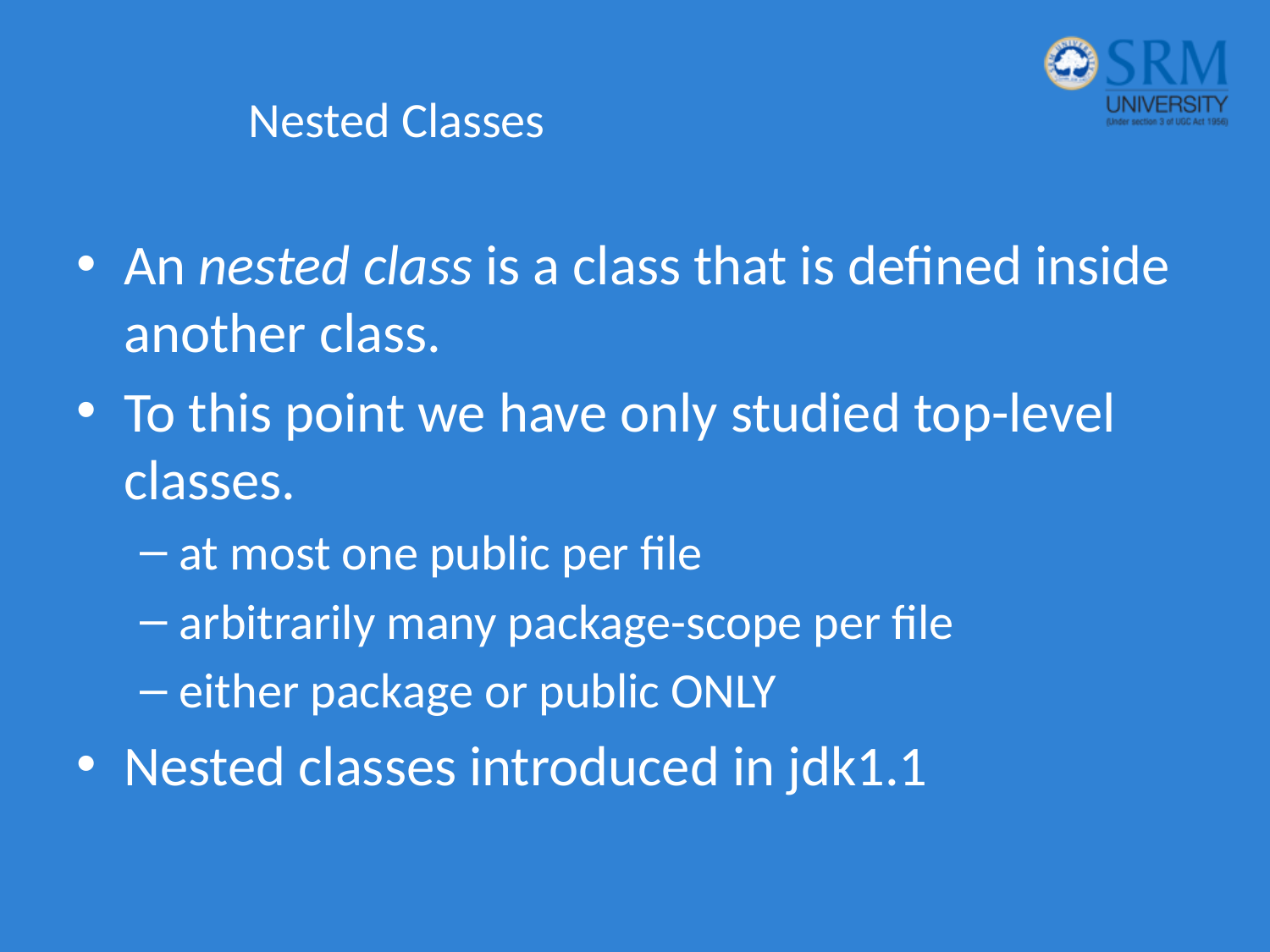

# Nested Classes
An nested class is a class that is defined inside another class.
To this point we have only studied top-level classes.
at most one public per file
arbitrarily many package-scope per file
either package or public ONLY
Nested classes introduced in jdk1.1